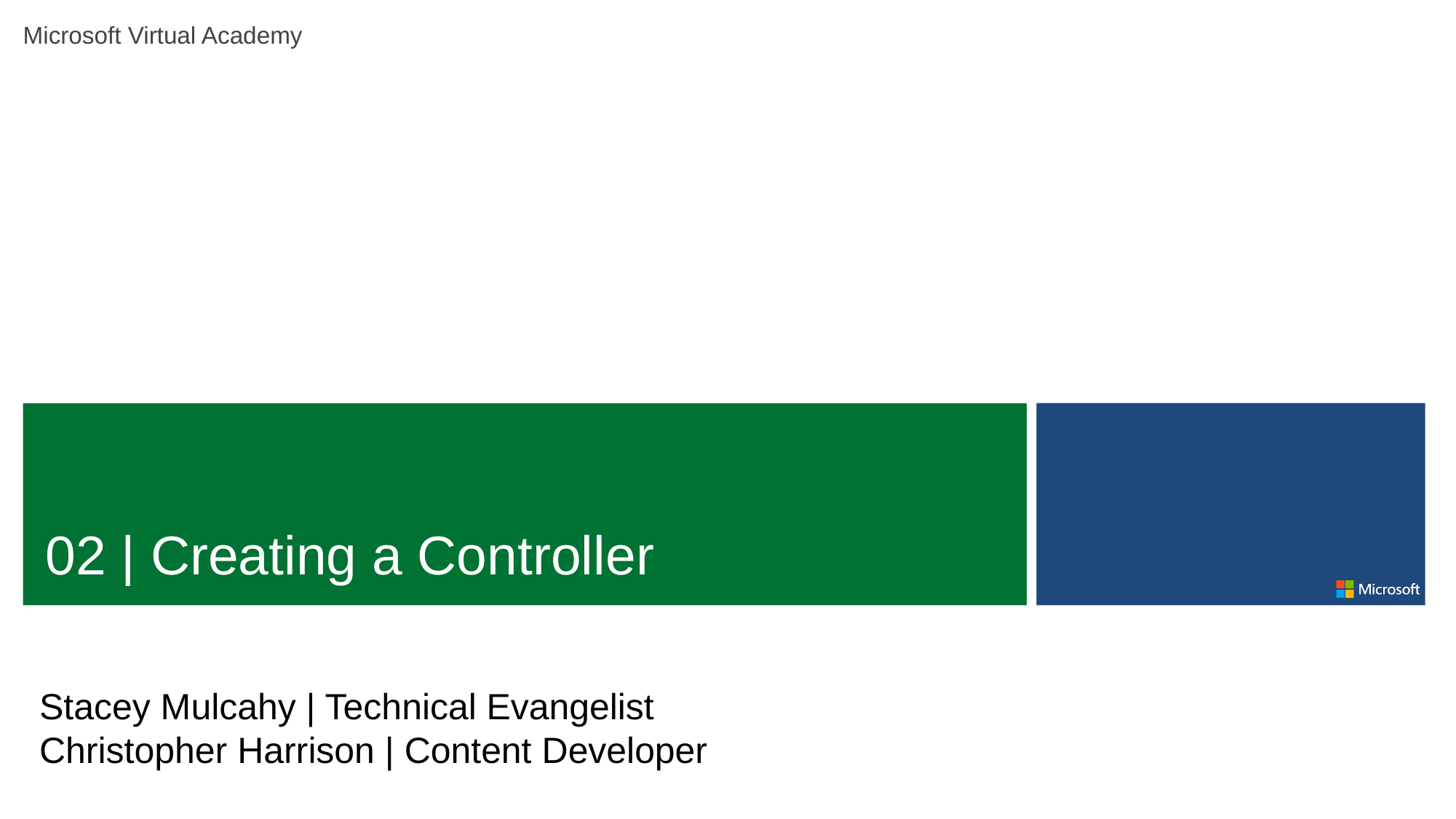

02 | Creating a Controller
Stacey Mulcahy | Technical Evangelist
Christopher Harrison | Content Developer